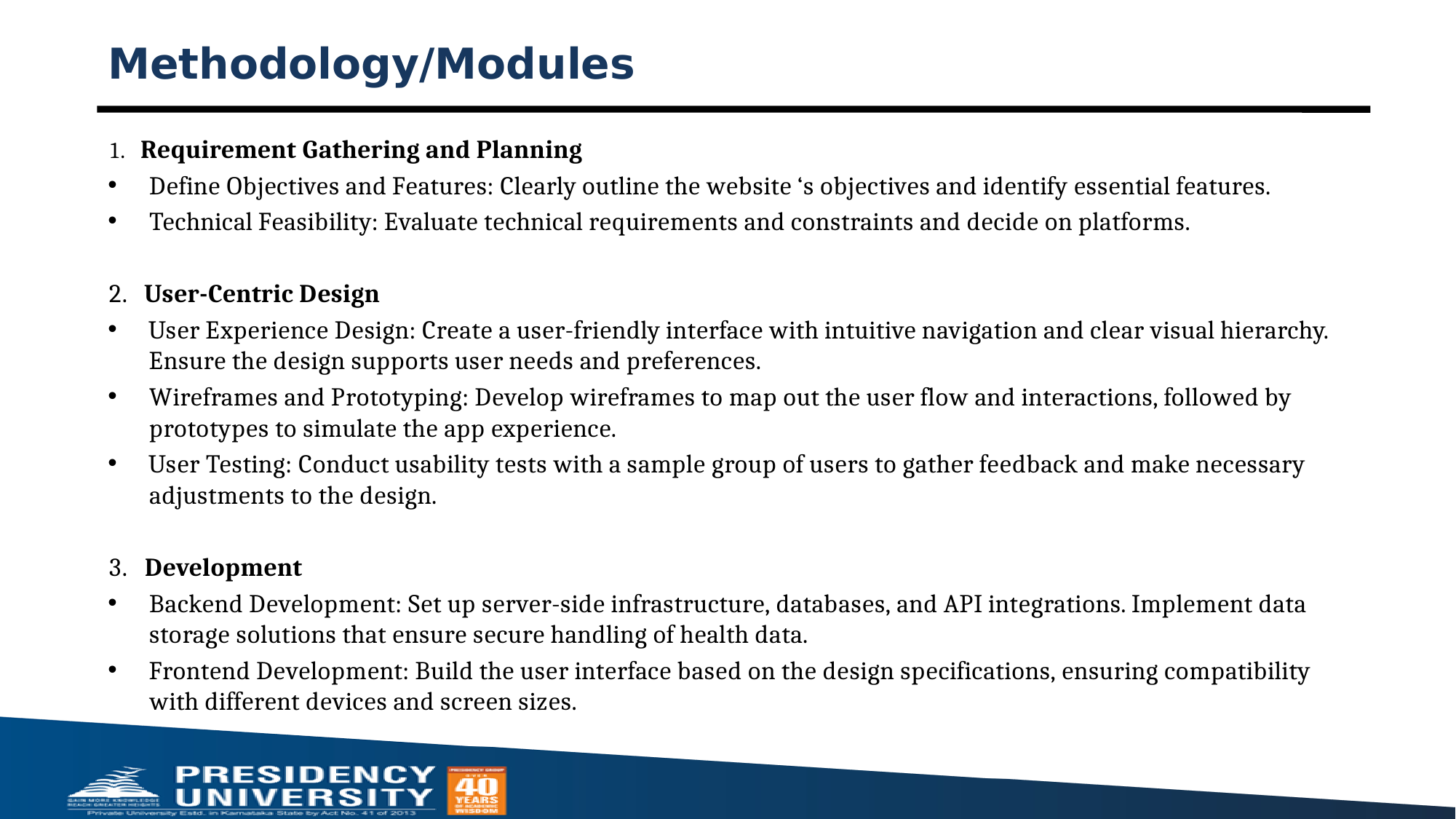

# Methodology/Modules
 Requirement Gathering and Planning
Define Objectives and Features: Clearly outline the website ‘s objectives and identify essential features.
Technical Feasibility: Evaluate technical requirements and constraints and decide on platforms.

2.   User-Centric Design
User Experience Design: Create a user-friendly interface with intuitive navigation and clear visual hierarchy. Ensure the design supports user needs and preferences.
Wireframes and Prototyping: Develop wireframes to map out the user flow and interactions, followed by prototypes to simulate the app experience.
User Testing: Conduct usability tests with a sample group of users to gather feedback and make necessary adjustments to the design.

3.   Development
Backend Development: Set up server-side infrastructure, databases, and API integrations. Implement data storage solutions that ensure secure handling of health data.
Frontend Development: Build the user interface based on the design specifications, ensuring compatibility with different devices and screen sizes.